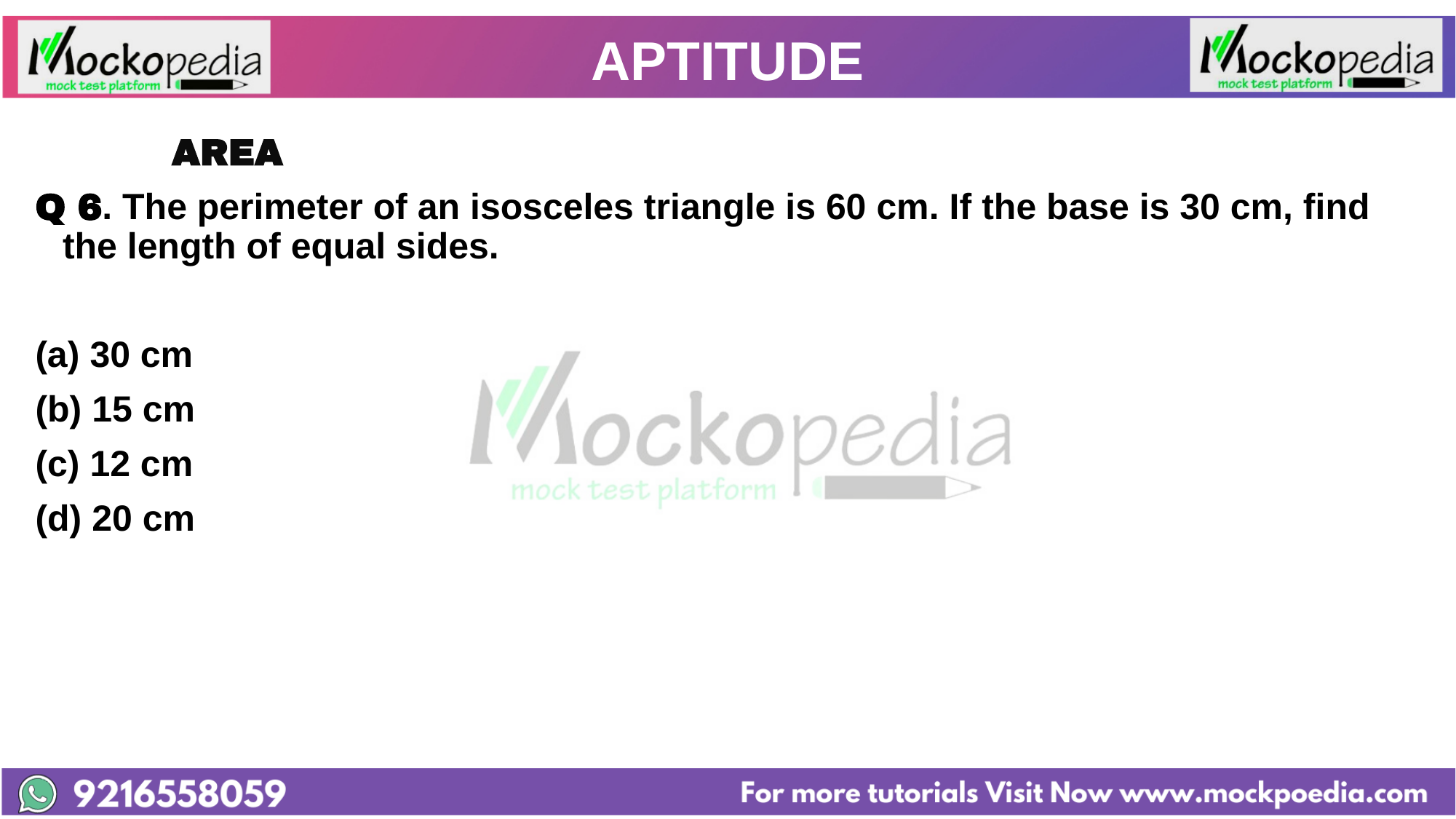

# APTITUDE
		AREA
Q 6. The perimeter of an isosceles triangle is 60 cm. If the base is 30 cm, find the length of equal sides.

30 cm
(b) 15 cm
(c) 12 cm
(d) 20 cm